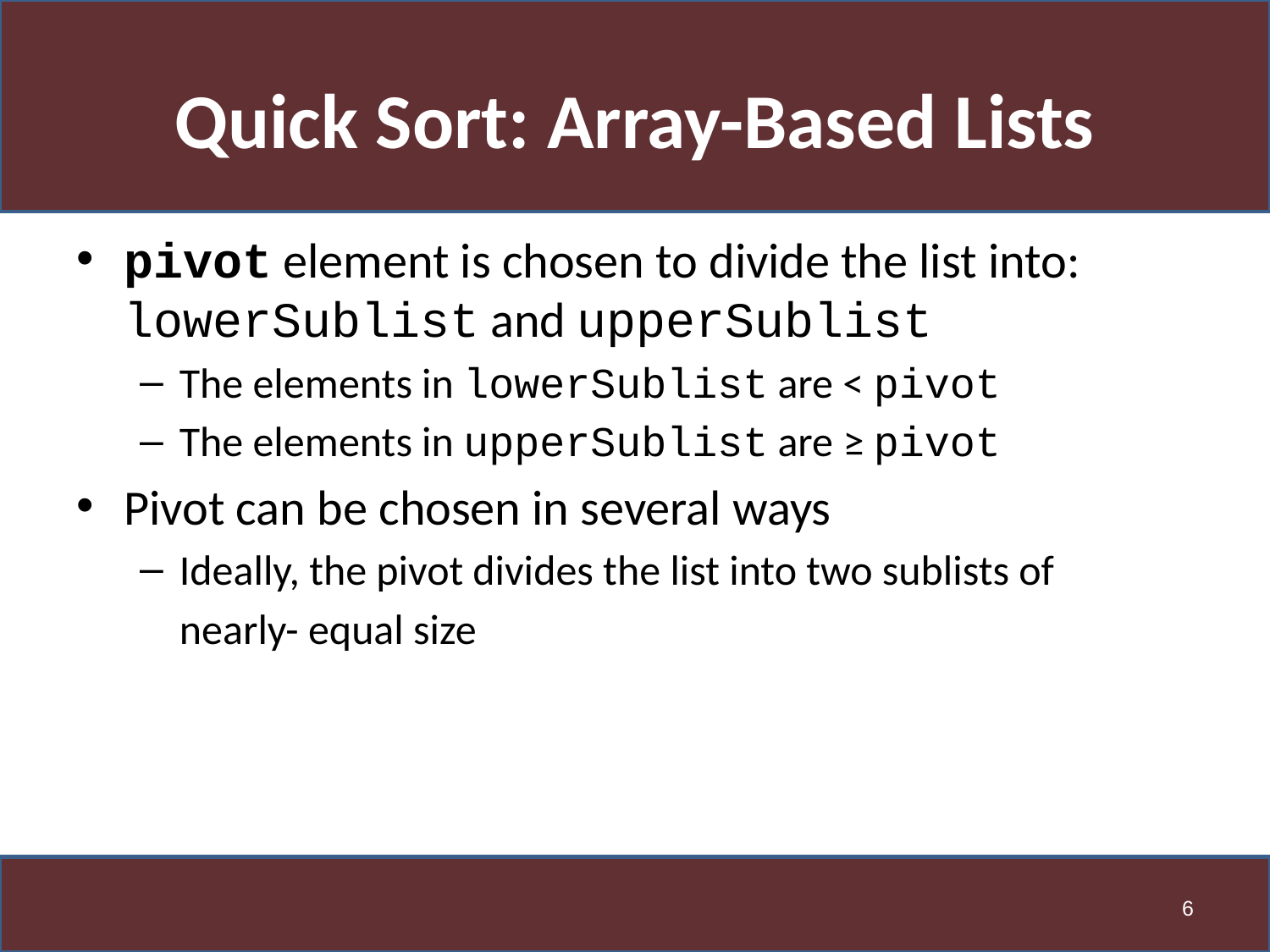

# Quick Sort: Array-Based Lists
pivot element is chosen to divide the list into: lowerSublist and upperSublist
The elements in lowerSublist are < pivot
The elements in upperSublist are ≥ pivot
Pivot can be chosen in several ways
Ideally, the pivot divides the list into two sublists of
	nearly- equal size
6